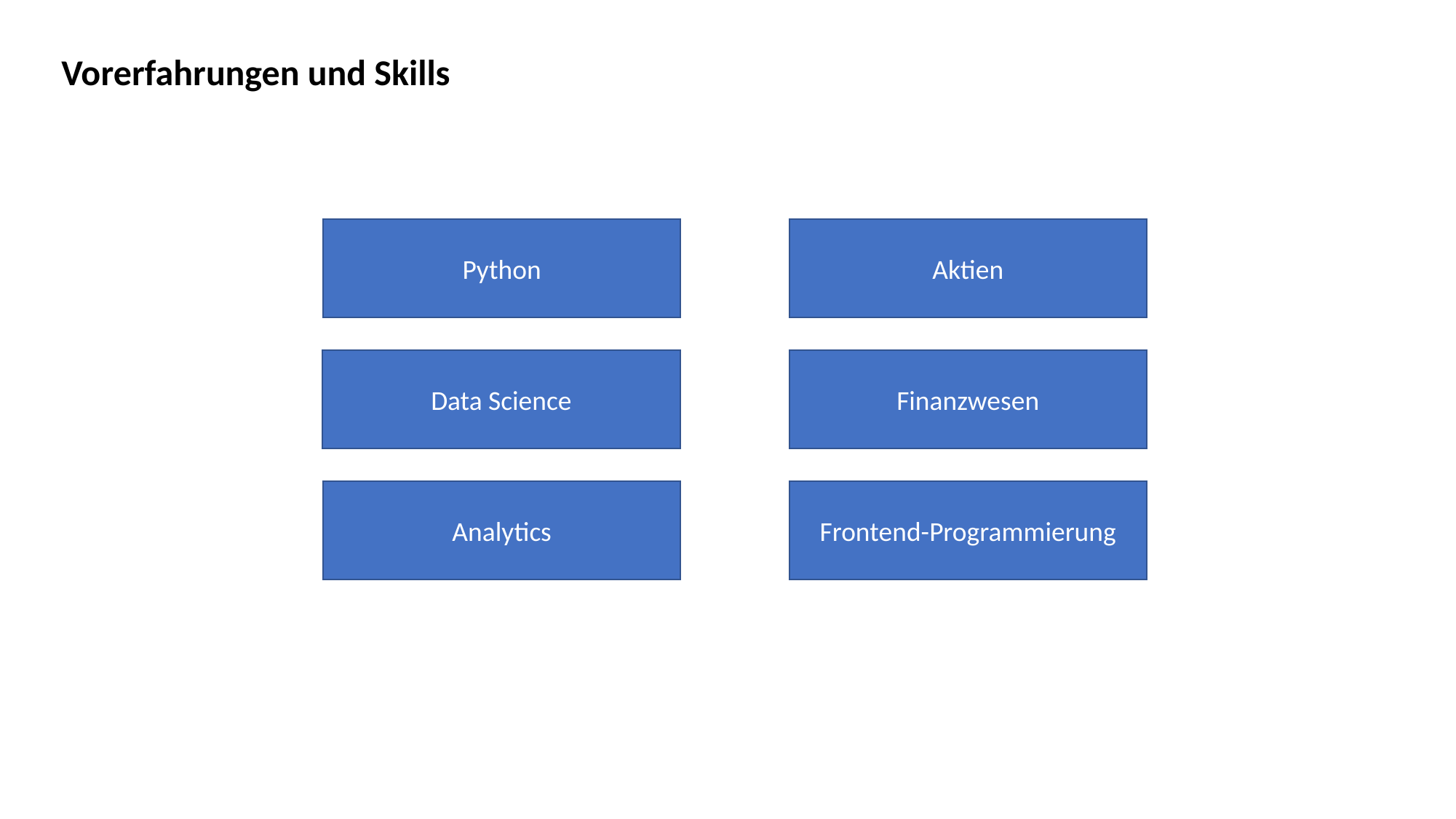

Vorerfahrungen und Skills
Aktien
Python
Data Science
Finanzwesen
Analytics
Frontend-Programmierung